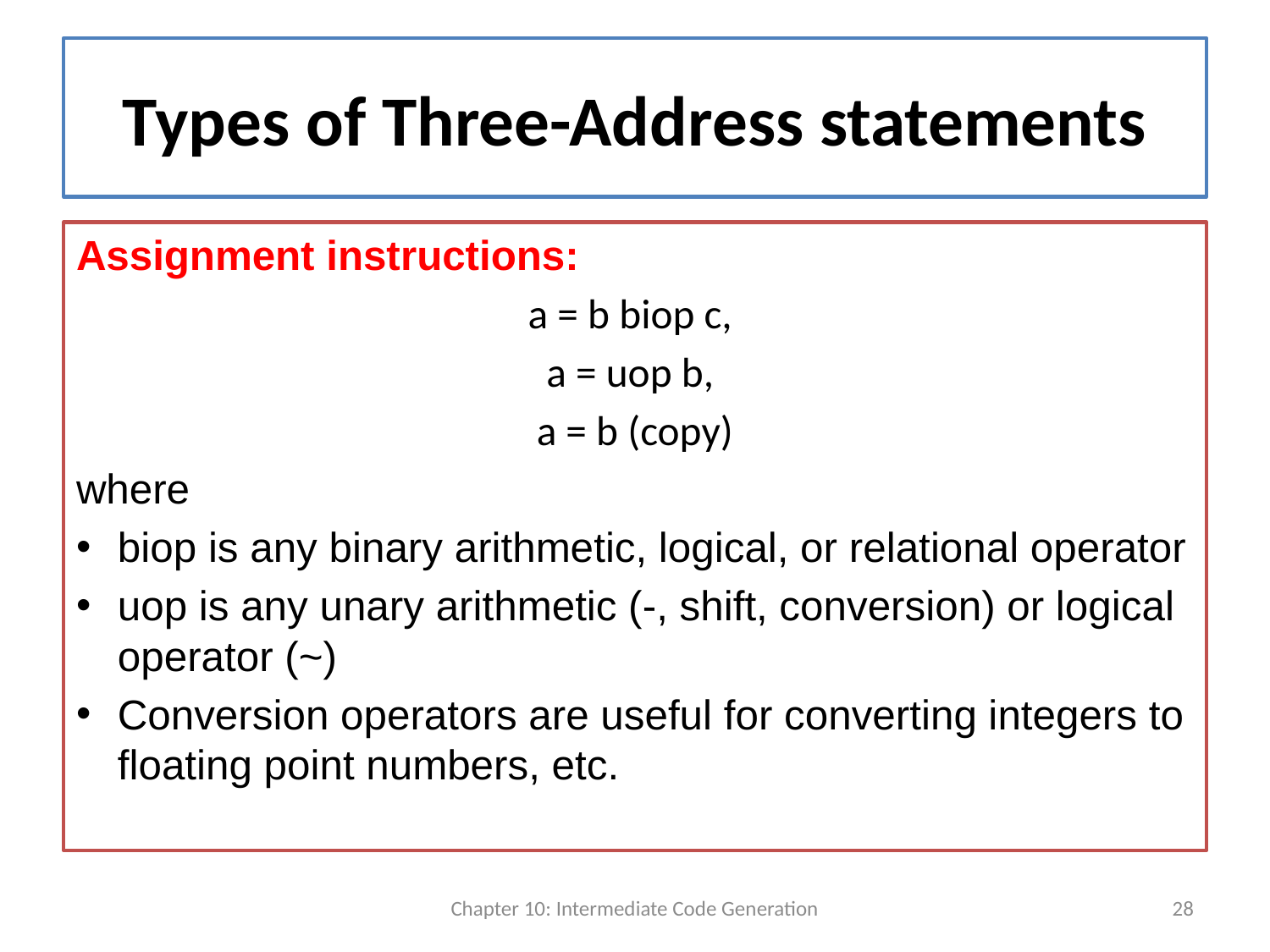

# Types of Three-Address statements
Assignment instructions:
a = b biop c,
a = uop b,
a = b (copy)
where
biop is any binary arithmetic, logical, or relational operator
uop is any unary arithmetic (-, shift, conversion) or logical operator (~)
Conversion operators are useful for converting integers to floating point numbers, etc.
Chapter 10: Intermediate Code Generation
28